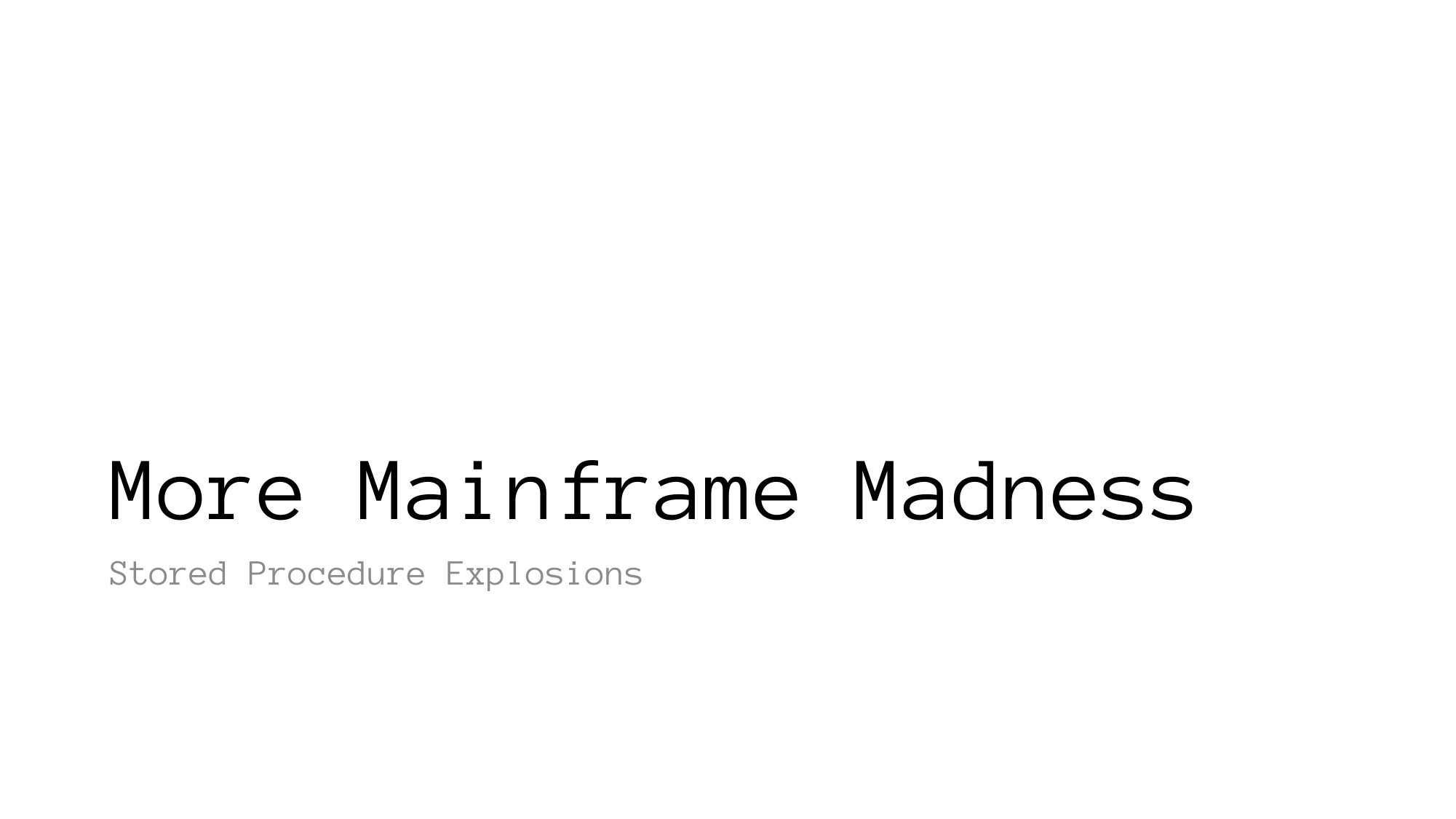

# More Mainframe Madness
Stored Procedure Explosions